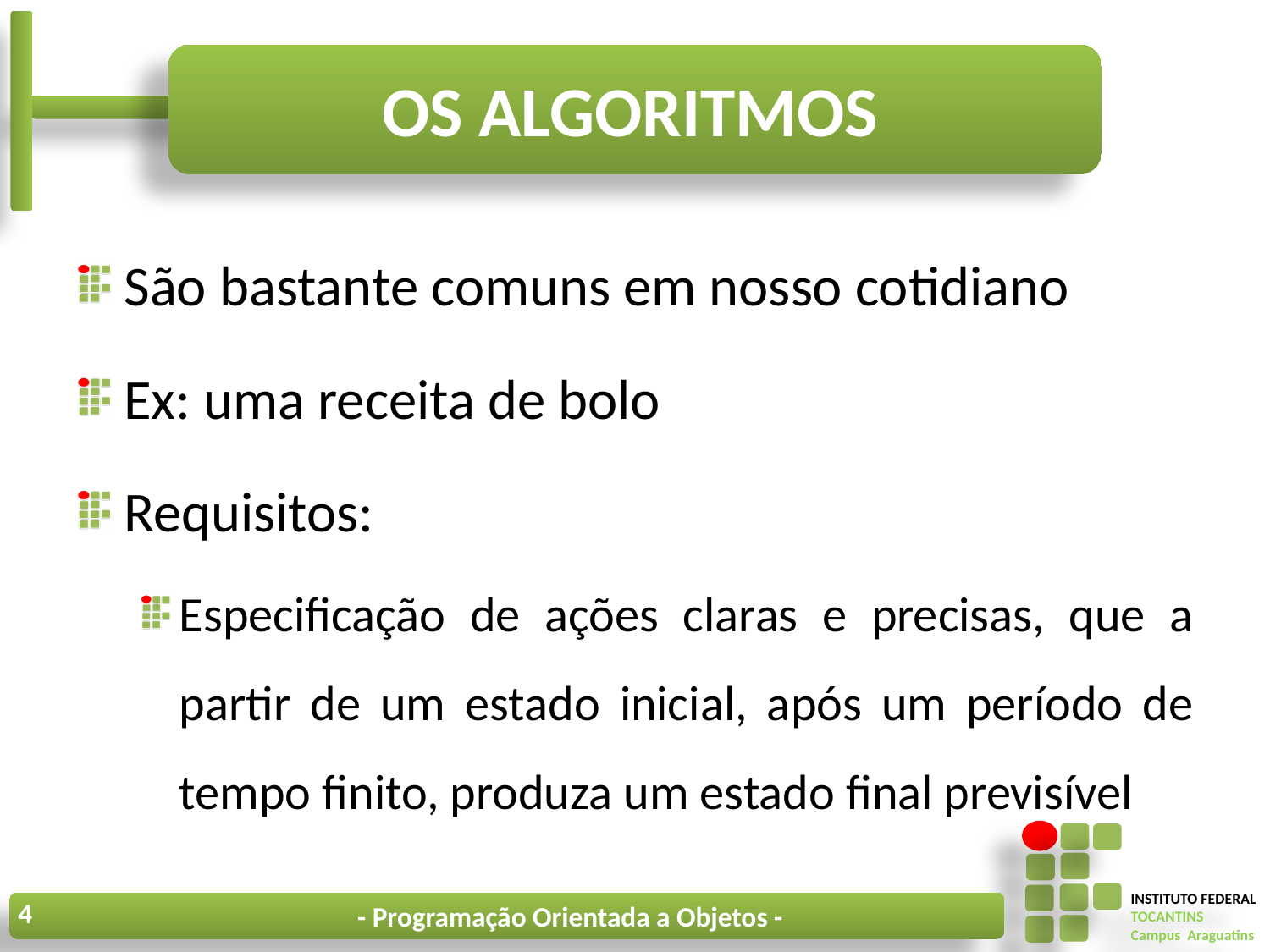

# Os algoritmos
São bastante comuns em nosso cotidiano
Ex: uma receita de bolo
Requisitos:
Especificação de ações claras e precisas, que a partir de um estado inicial, após um período de tempo finito, produza um estado final previsível
4